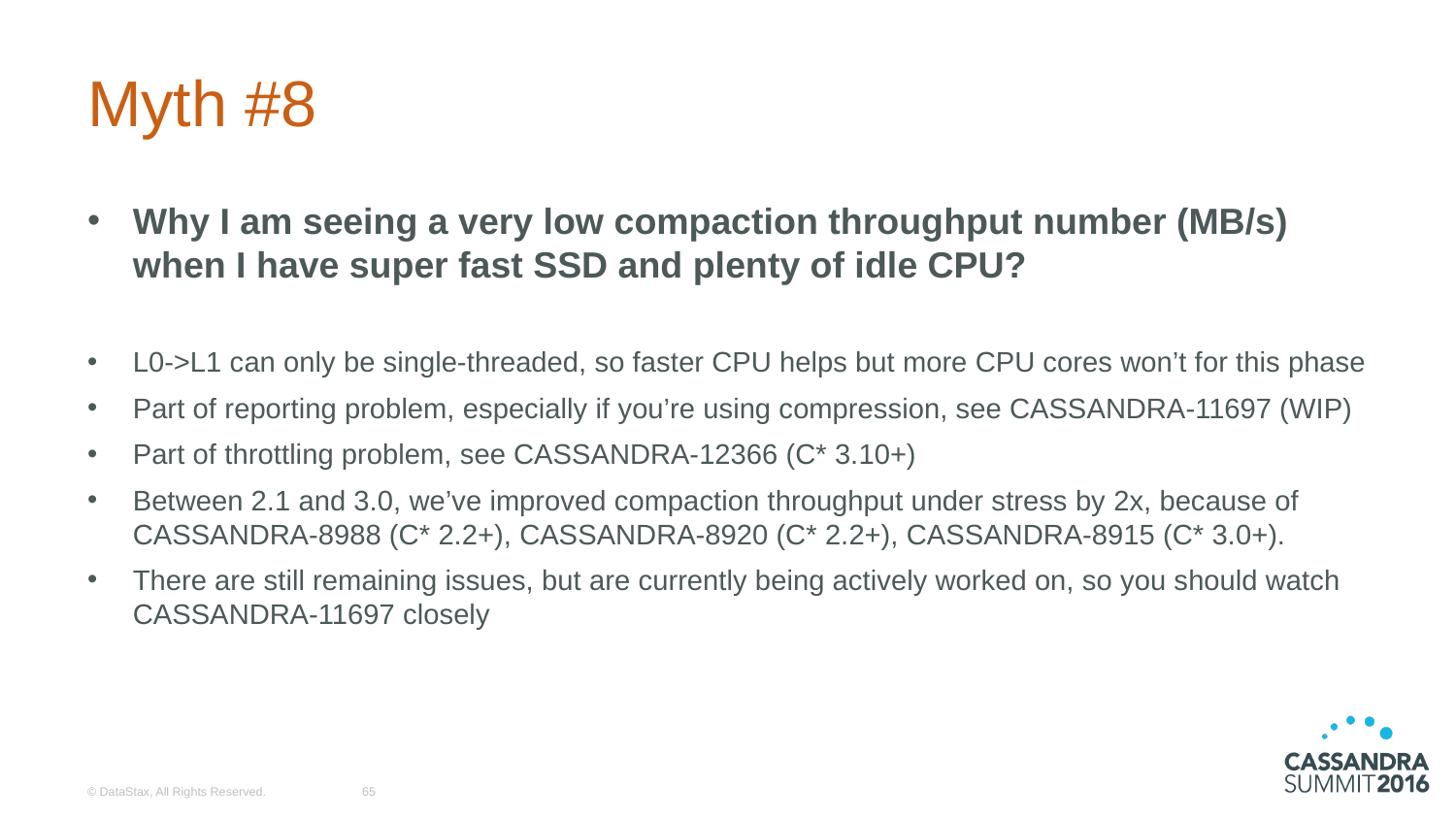

# Myth #8
Why I am seeing a very low compaction throughput number (MB/s) when I have super fast SSD and plenty of idle CPU?

L0->L1 can only be single-threaded, so faster CPU helps but more CPU cores won’t for this phase
Part of reporting problem, especially if you’re using compression, see CASSANDRA-11697 (WIP)
Part of throttling problem, see CASSANDRA-12366 (C* 3.10+)
Between 2.1 and 3.0, we’ve improved compaction throughput under stress by 2x, because of CASSANDRA-8988 (C* 2.2+), CASSANDRA-8920 (C* 2.2+), CASSANDRA-8915 (C* 3.0+).
There are still remaining issues, but are currently being actively worked on, so you should watch CASSANDRA-11697 closely
© DataStax, All Rights Reserved.
65